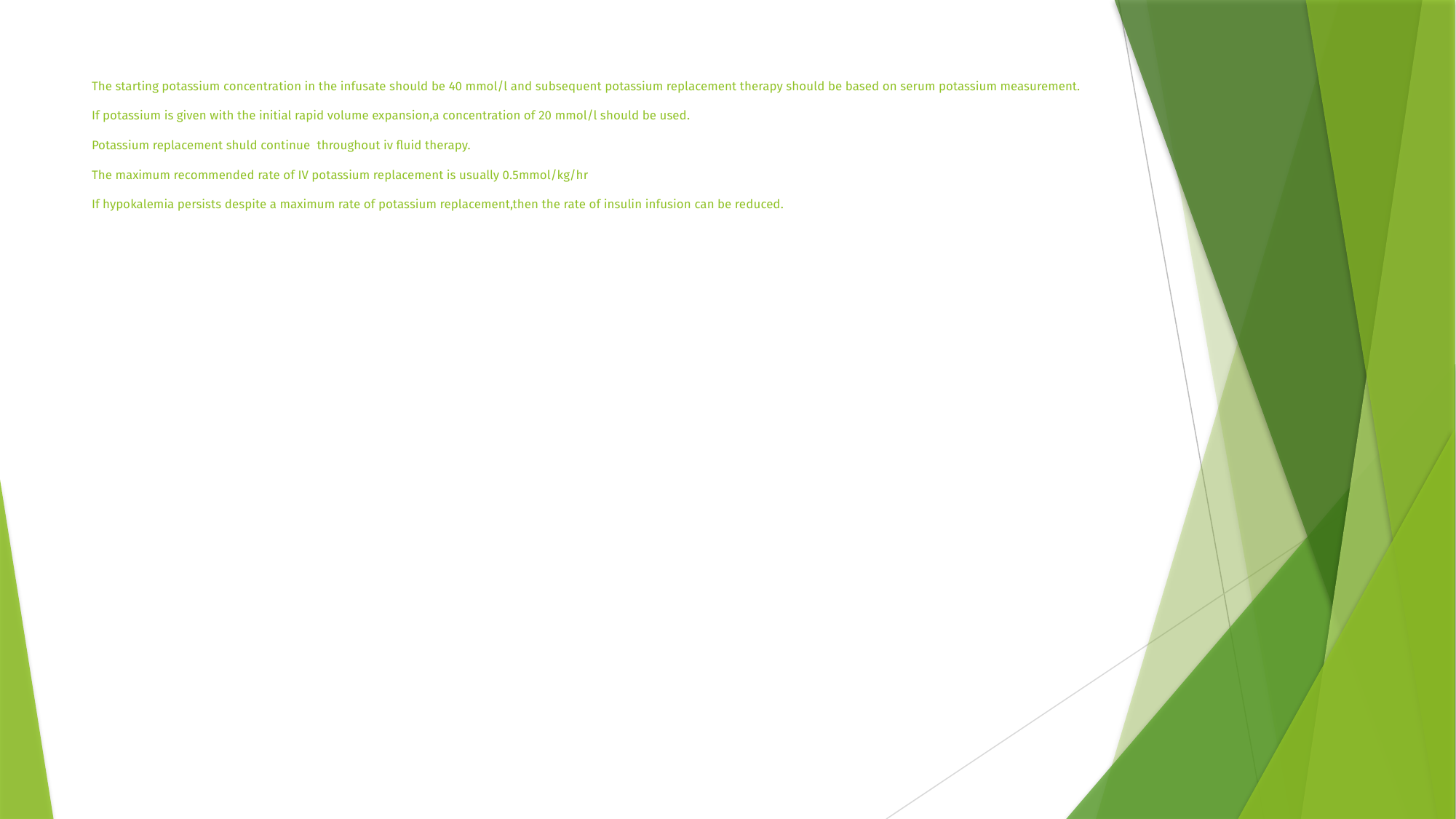

# The starting potassium concentration in the infusate should be 40 mmol/l and subsequent potassium replacement therapy should be based on serum potassium measurement. If potassium is given with the initial rapid volume expansion,a concentration of 20 mmol/l should be used. Potassium replacement shuld continue  throughout iv fluid therapy. The maximum recommended rate of IV potassium replacement is usually 0.5mmol/kg/hr If hypokalemia persists despite a maximum rate of potassium replacement,then the rate of insulin infusion can be reduced.